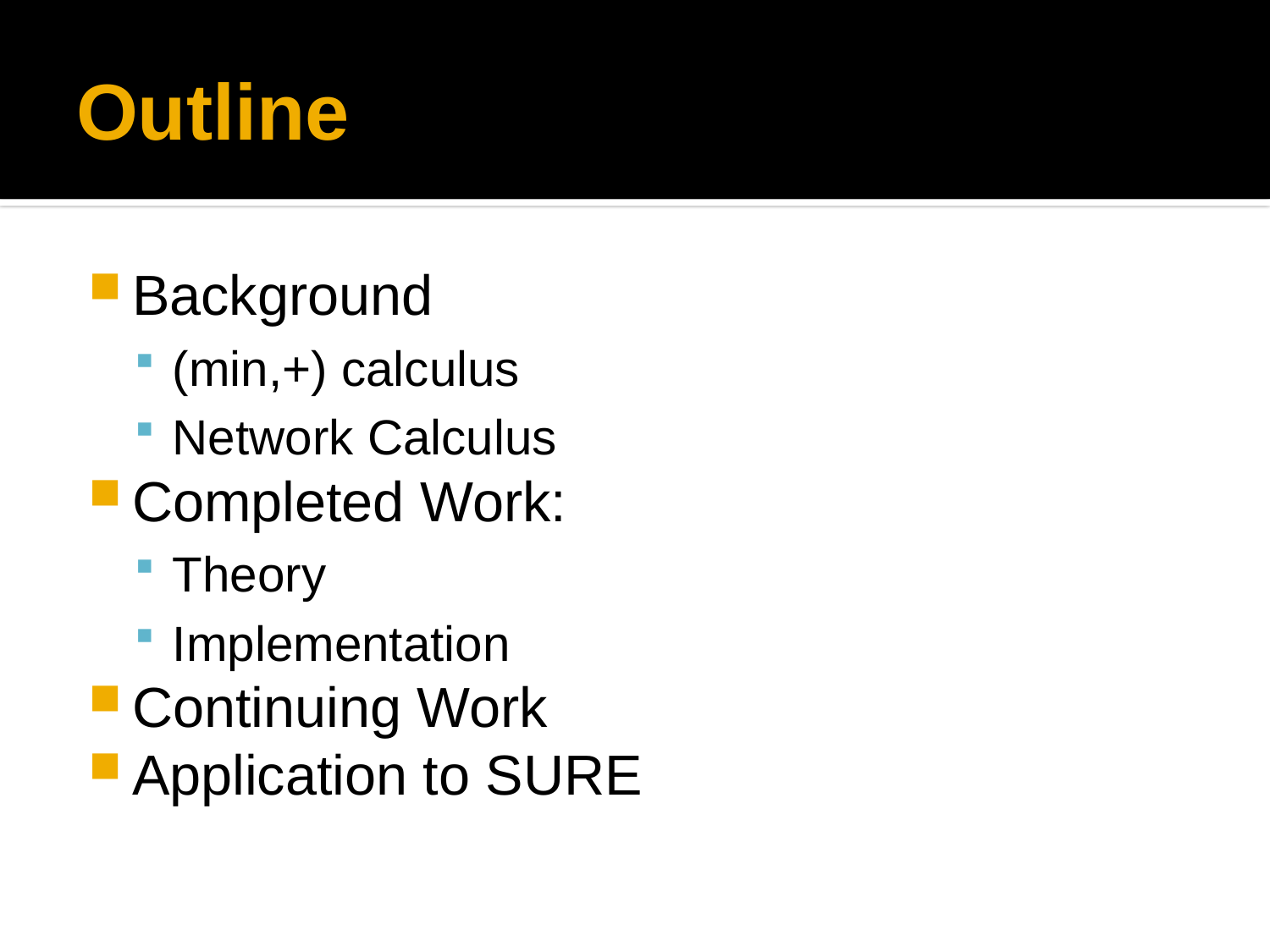

# Outline
Background
(min,+) calculus
Network Calculus
Completed Work:
Theory
Implementation
Continuing Work
Application to SURE